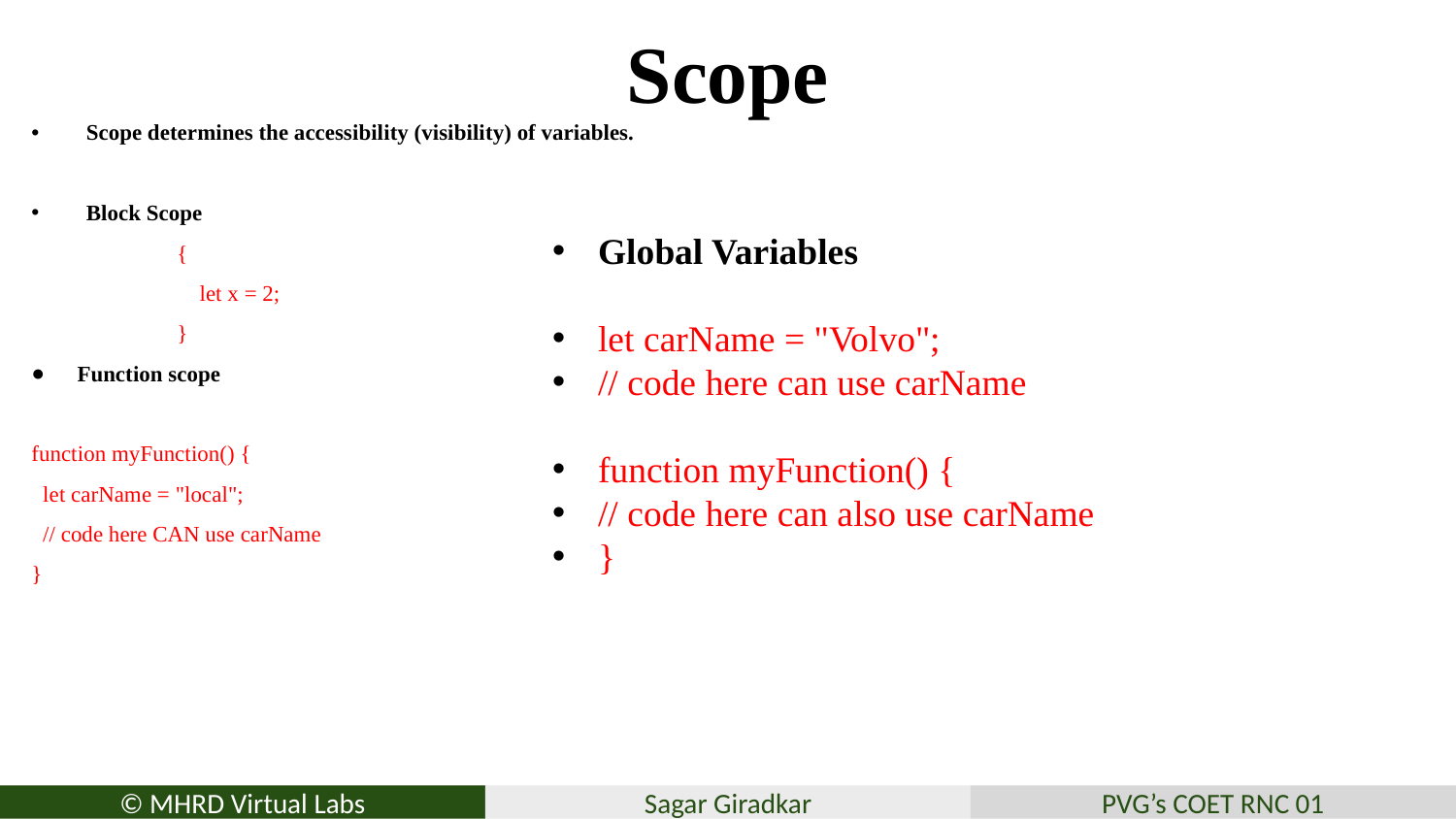

# Scope
Scope determines the accessibility (visibility) of variables.

Block Scope
	{
  	    let x = 2;
	}
Function scope

function myFunction() {
  let carName = "local";
  // code here CAN use carName
}
Global Variables

let carName = "Volvo";
// code here can use carName

function myFunction() {
// code here can also use carName
}
© MHRD Virtual Labs

Sagar Giradkar

PVG’s COET RNC 01